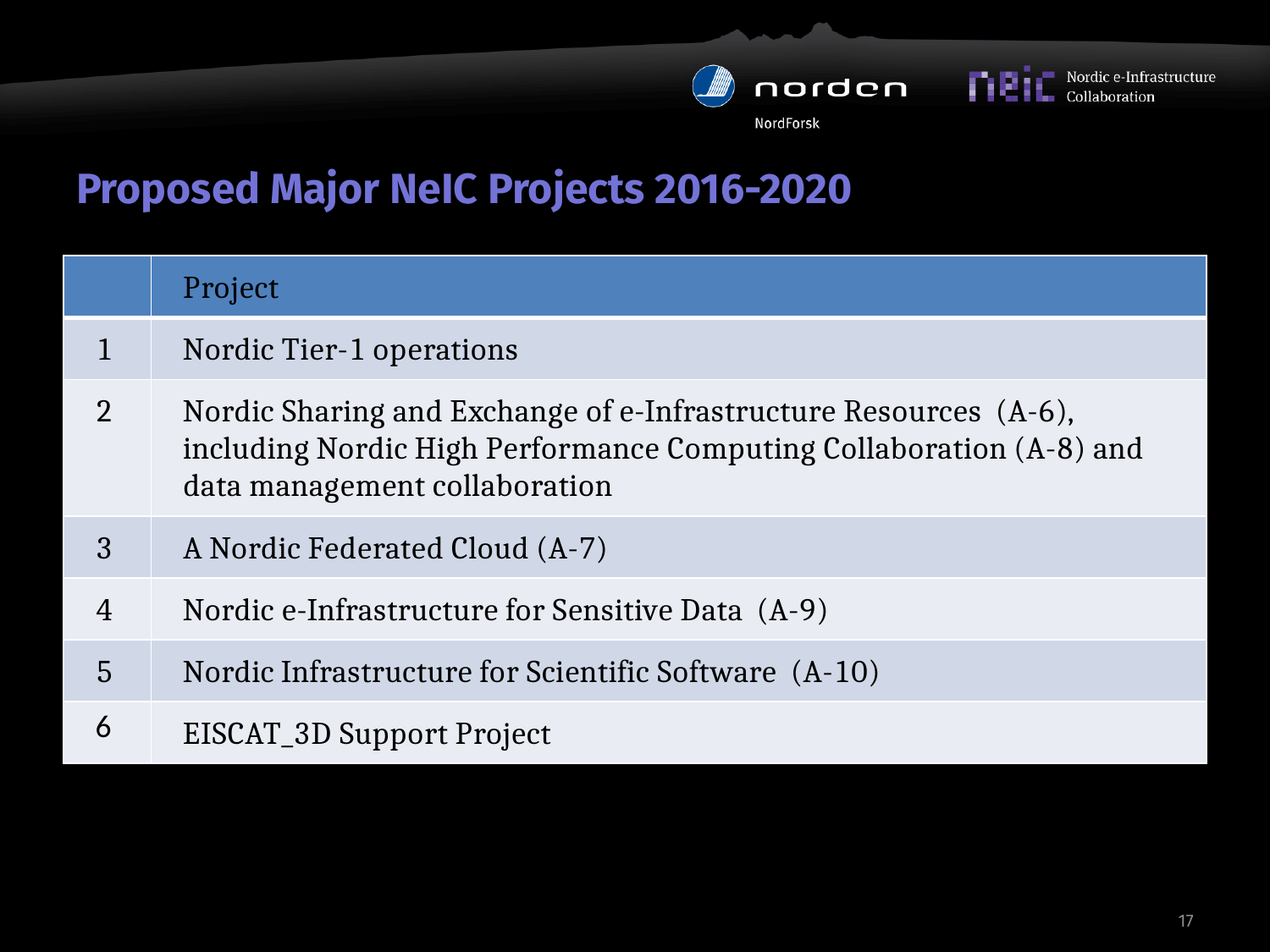

# Proposed Major NeIC Projects 2016-2020
|  | Project |
| --- | --- |
| 1 | Nordic Tier-1 operations |
| 2 | Nordic Sharing and Exchange of e-Infrastructure Resources  (A-6), including Nordic High Performance Computing Collaboration (A-8) and data management collaboration |
| 3 | A Nordic Federated Cloud (A-7) |
| 4 | Nordic e-Infrastructure for Sensitive Data  (A-9) |
| 5 | Nordic Infrastructure for Scientific Software  (A-10) |
| 6 | EISCAT\_3D Support Project |
17